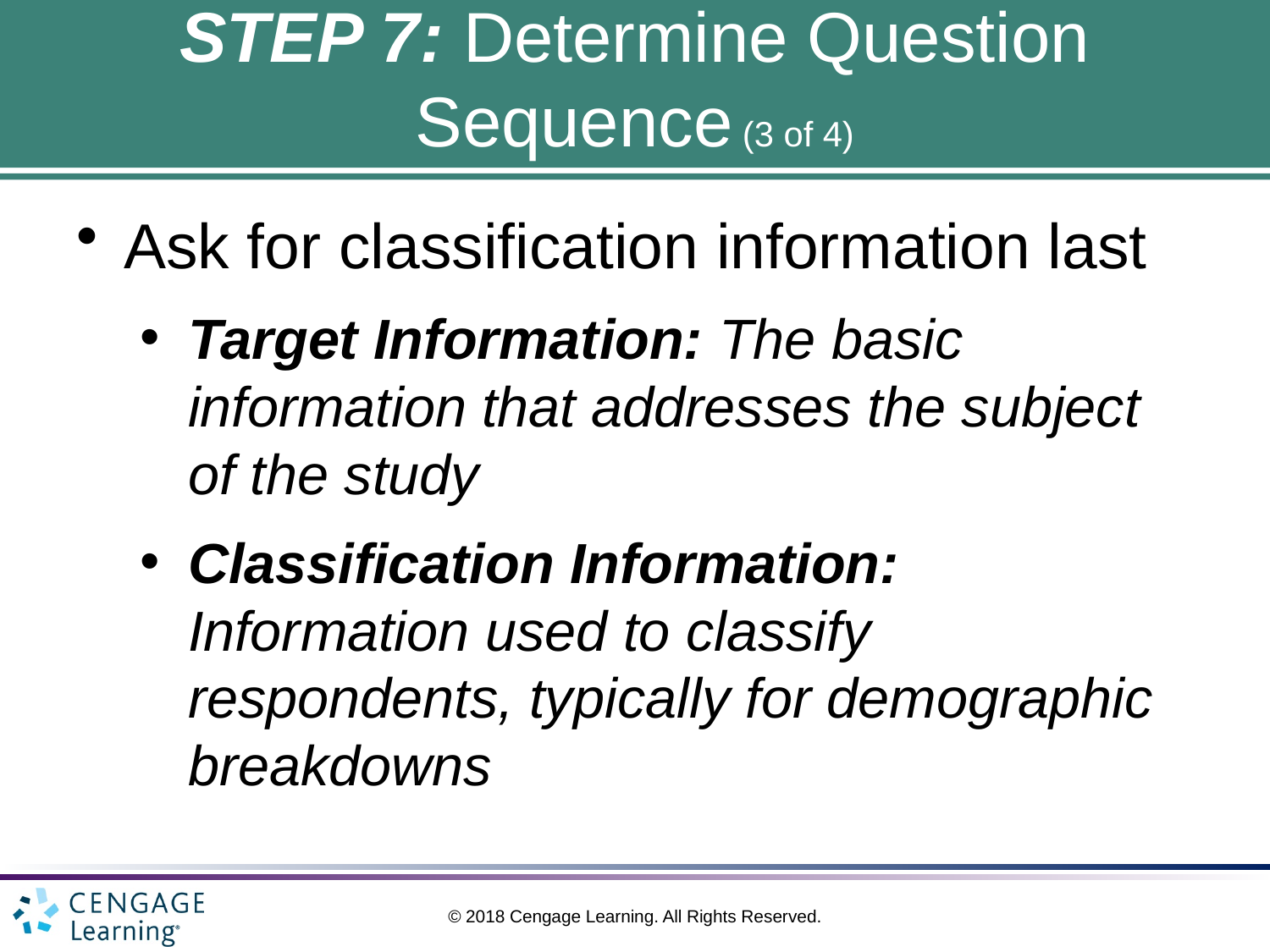

# STEP 7: Determine Question Sequence (3 of 4)
Ask for classification information last
Target Information: The basic information that addresses the subject of the study
Classification Information: Information used to classify respondents, typically for demographic breakdowns